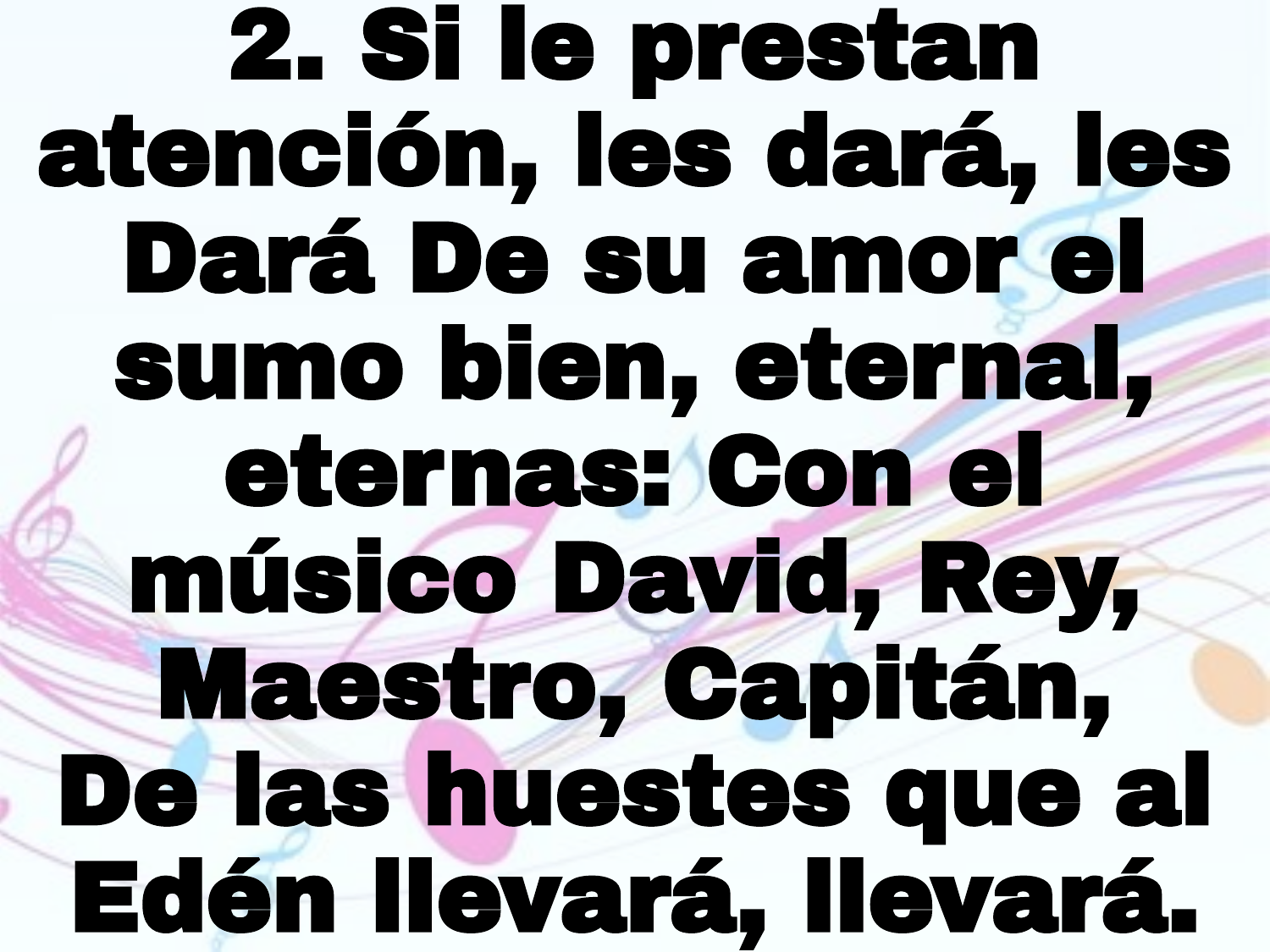

2. Si le prestan atención, les dará, les
Dará De su amor el sumo bien, eternal,
eternas: Con el músico David, Rey, Maestro, Capitán,
De las huestes que al Edén llevará, llevará.